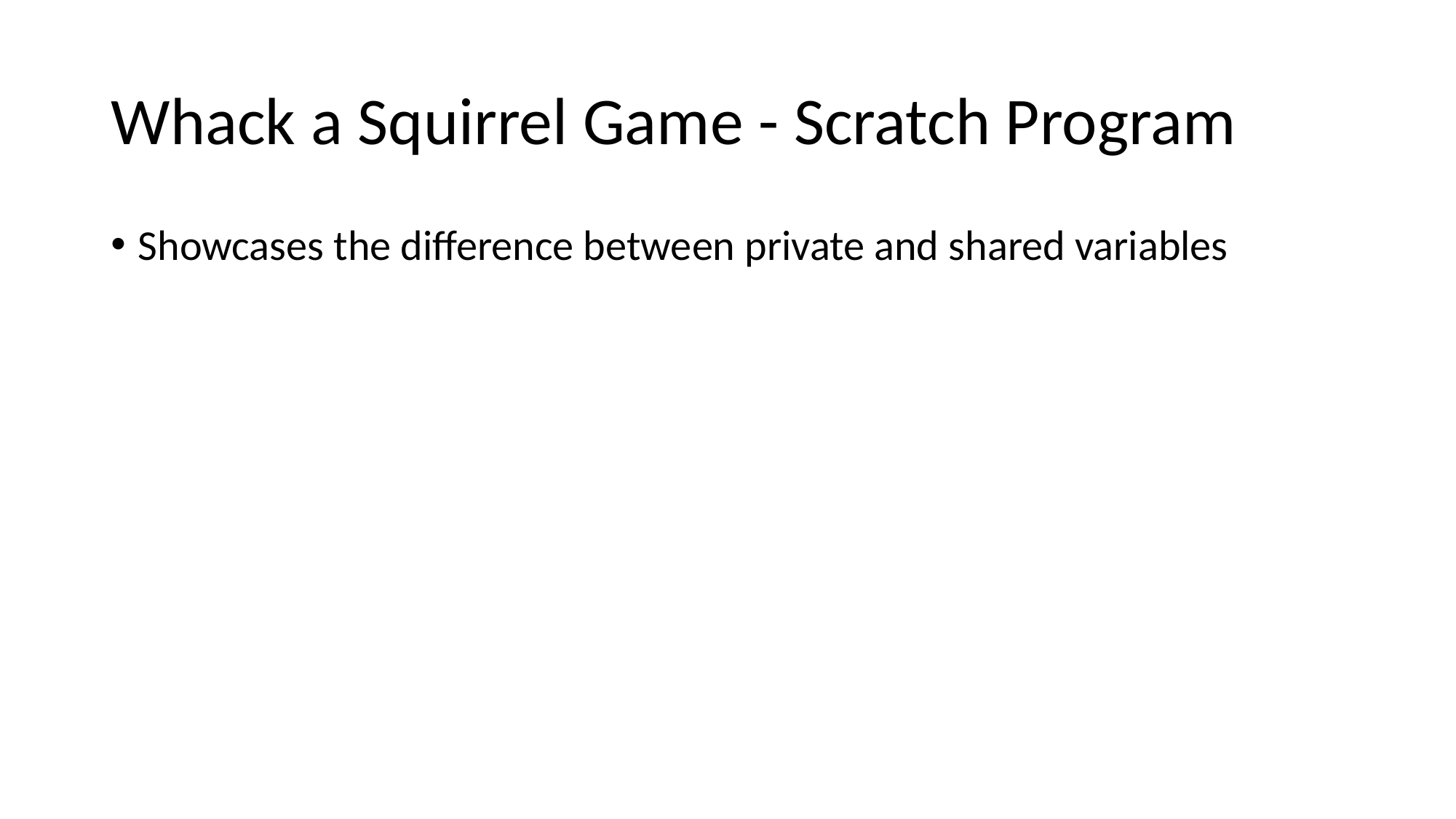

# Whack a Squirrel Game - Scratch Program
Showcases the difference between private and shared variables